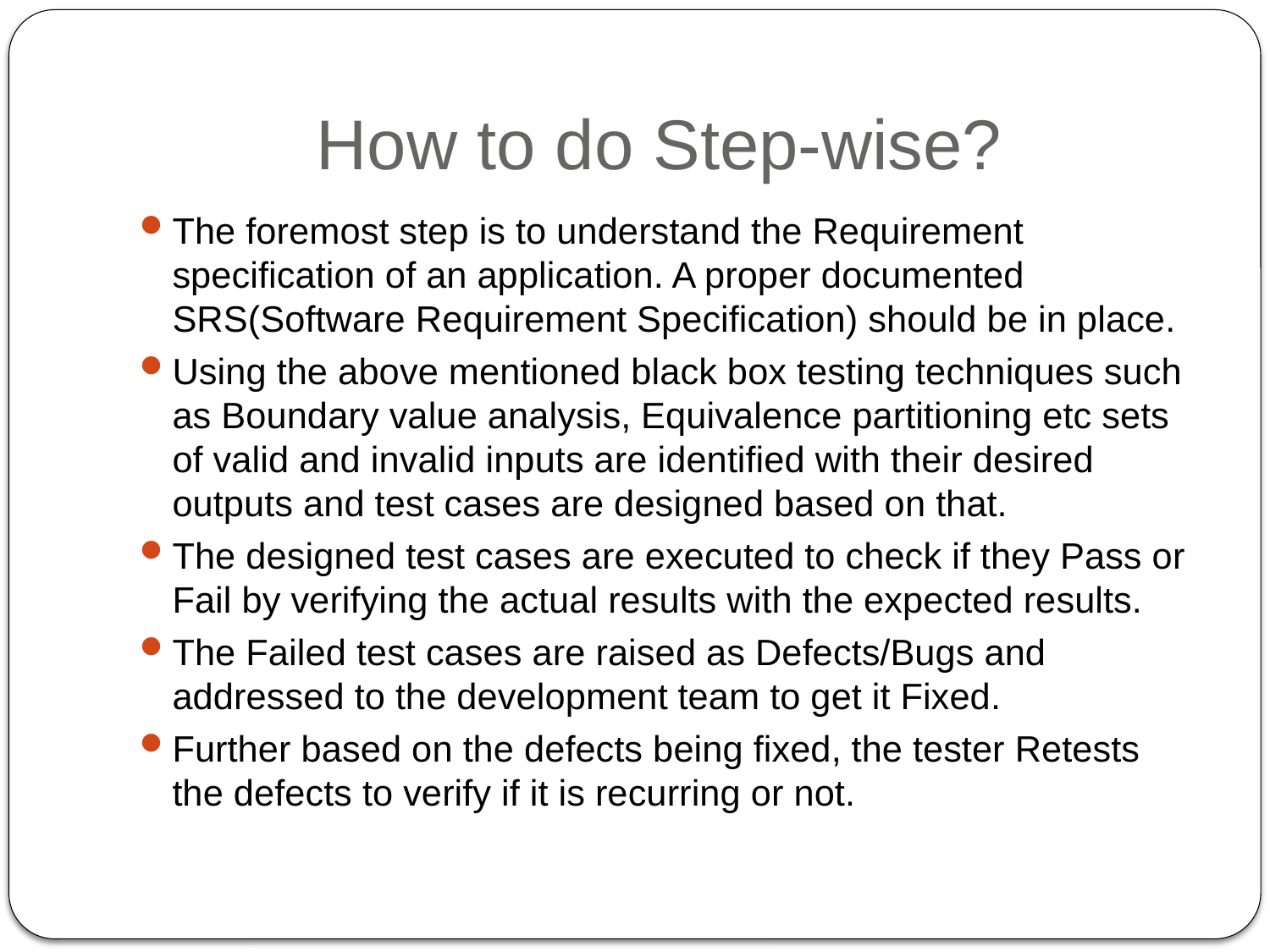

# How to do Step-wise?
The foremost step is to understand the Requirement specification of an application. A proper documented SRS(Software Requirement Specification) should be in place.
Using the above mentioned black box testing techniques such as Boundary value analysis, Equivalence partitioning etc sets of valid and invalid inputs are identified with their desired outputs and test cases are designed based on that.
The designed test cases are executed to check if they Pass or Fail by verifying the actual results with the expected results.
The Failed test cases are raised as Defects/Bugs and addressed to the development team to get it Fixed.
Further based on the defects being fixed, the tester Retests the defects to verify if it is recurring or not.